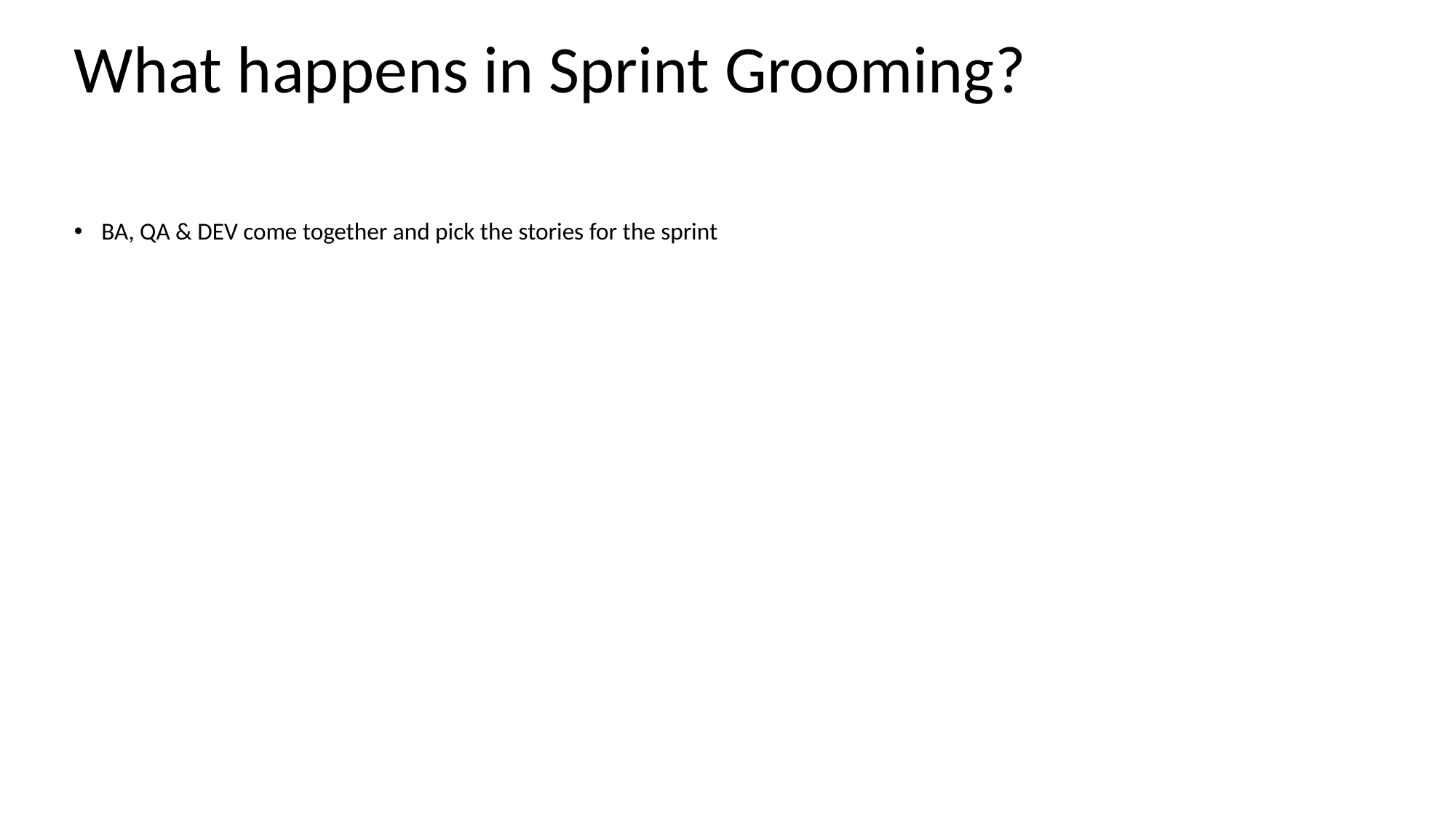

# What happens in Sprint Grooming?
BA, QA & DEV come together and pick the stories for the sprint